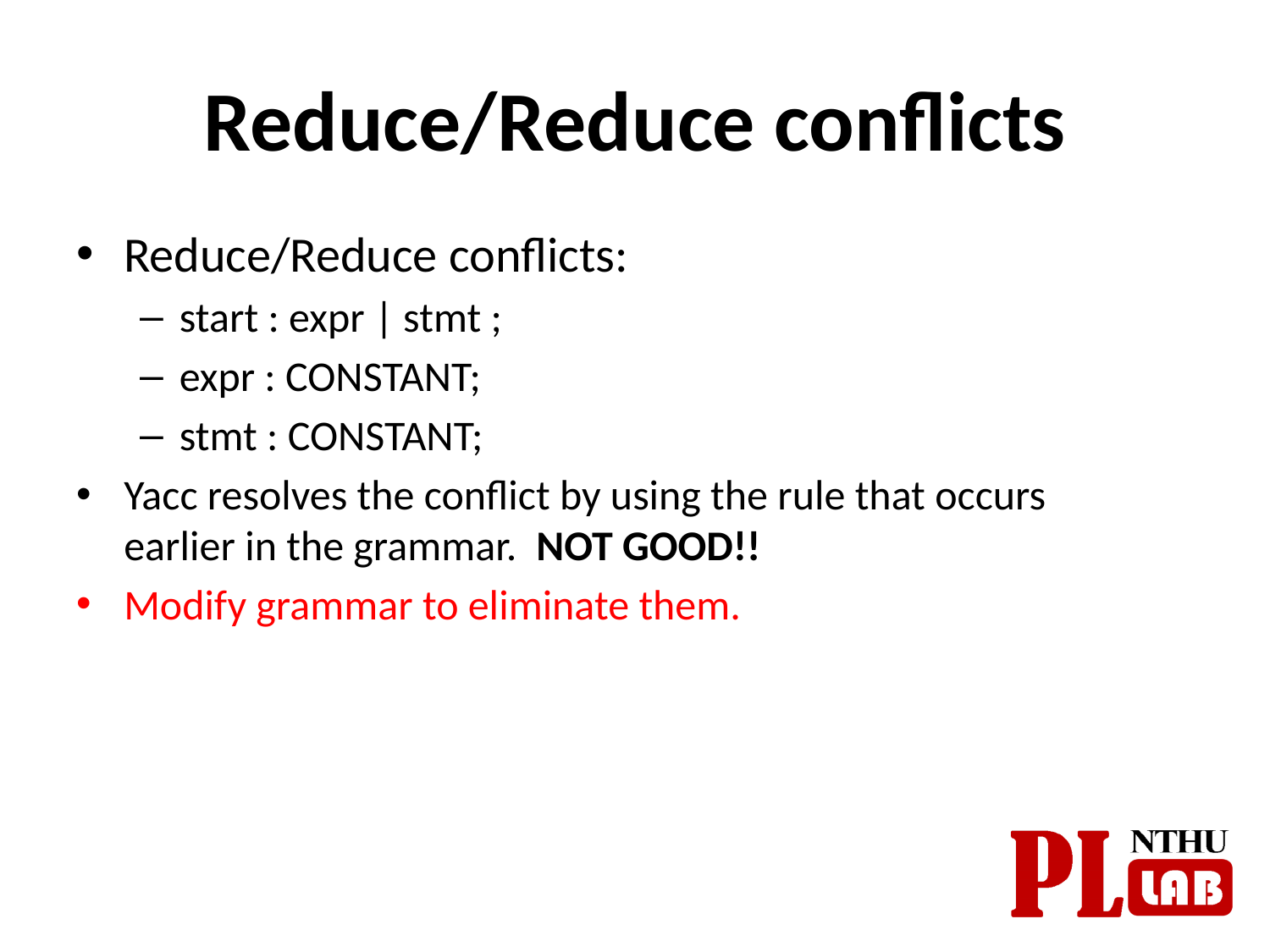

# Reduce/Reduce conflicts
Reduce/Reduce conflicts:
start : expr | stmt ;
expr : CONSTANT;
stmt : CONSTANT;
Yacc resolves the conflict by using the rule that occurs earlier in the grammar.  NOT GOOD!!
Modify grammar to eliminate them.